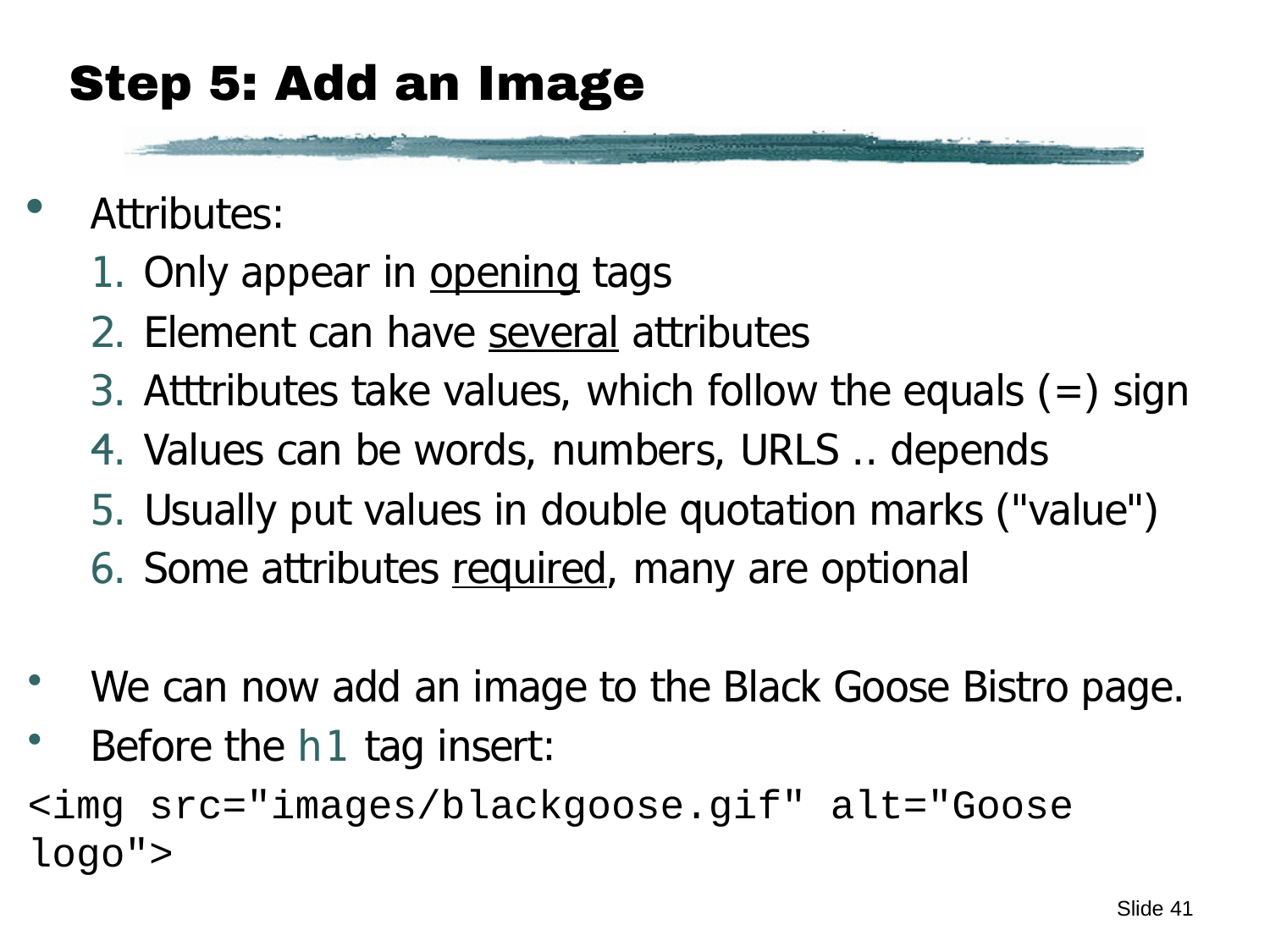

# Step 5: Add an Image
Attributes:
Only appear in opening tags
Element can have several attributes
Atttributes take values, which follow the equals (=) sign
Values can be words, numbers, URLS .. depends
Usually put values in double quotation marks ("value")
Some attributes required, many are optional

We can now add an image to the Black Goose Bistro page.
Before the h1 tag insert:
<img src="images/blackgoose.gif" alt="Goose logo">
Slide 41